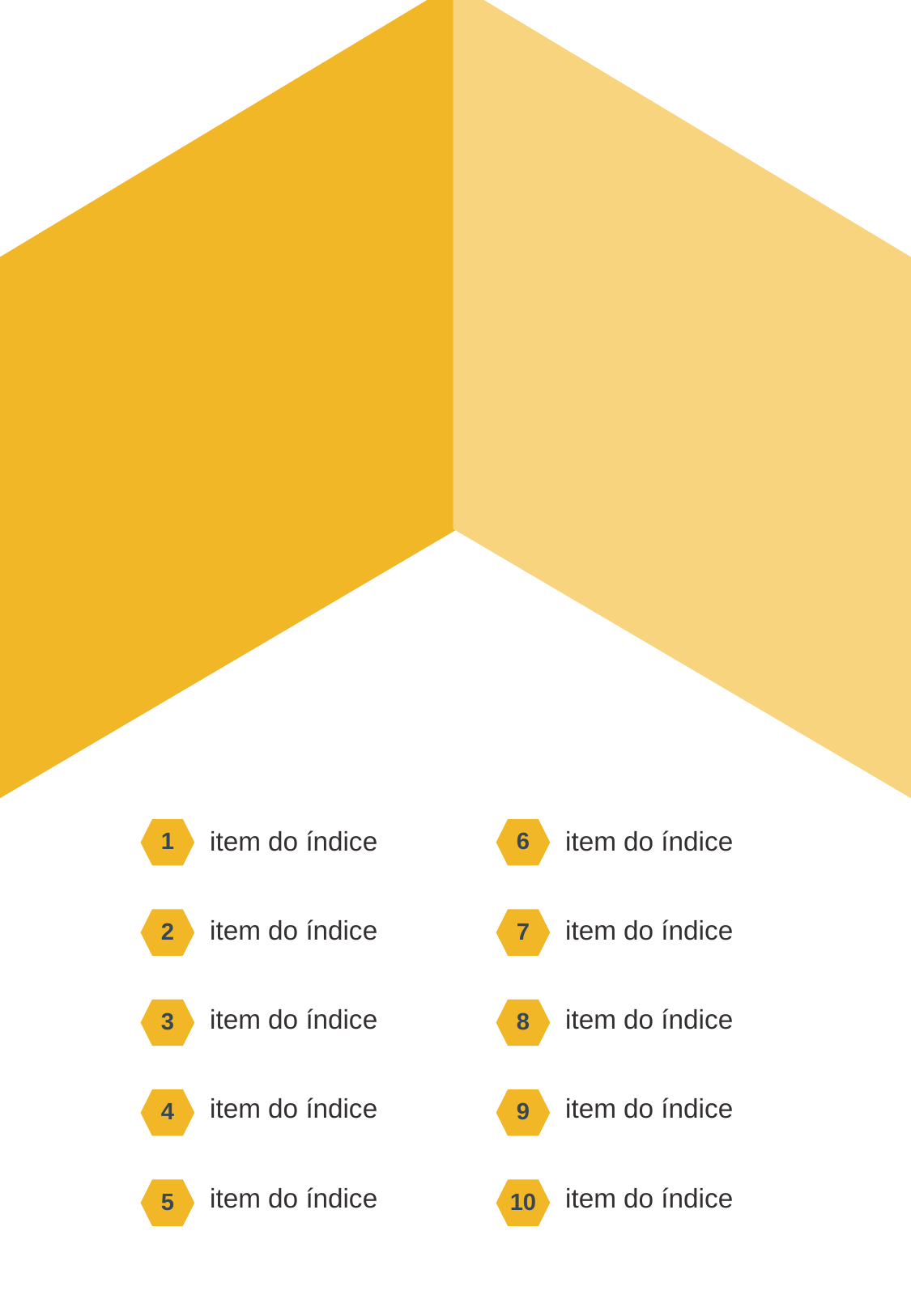

1
6
item do índice
item do índice
2
7
item do índice
item do índice
3
8
item do índice
item do índice
4
9
item do índice
item do índice
5
10
item do índice
item do índice